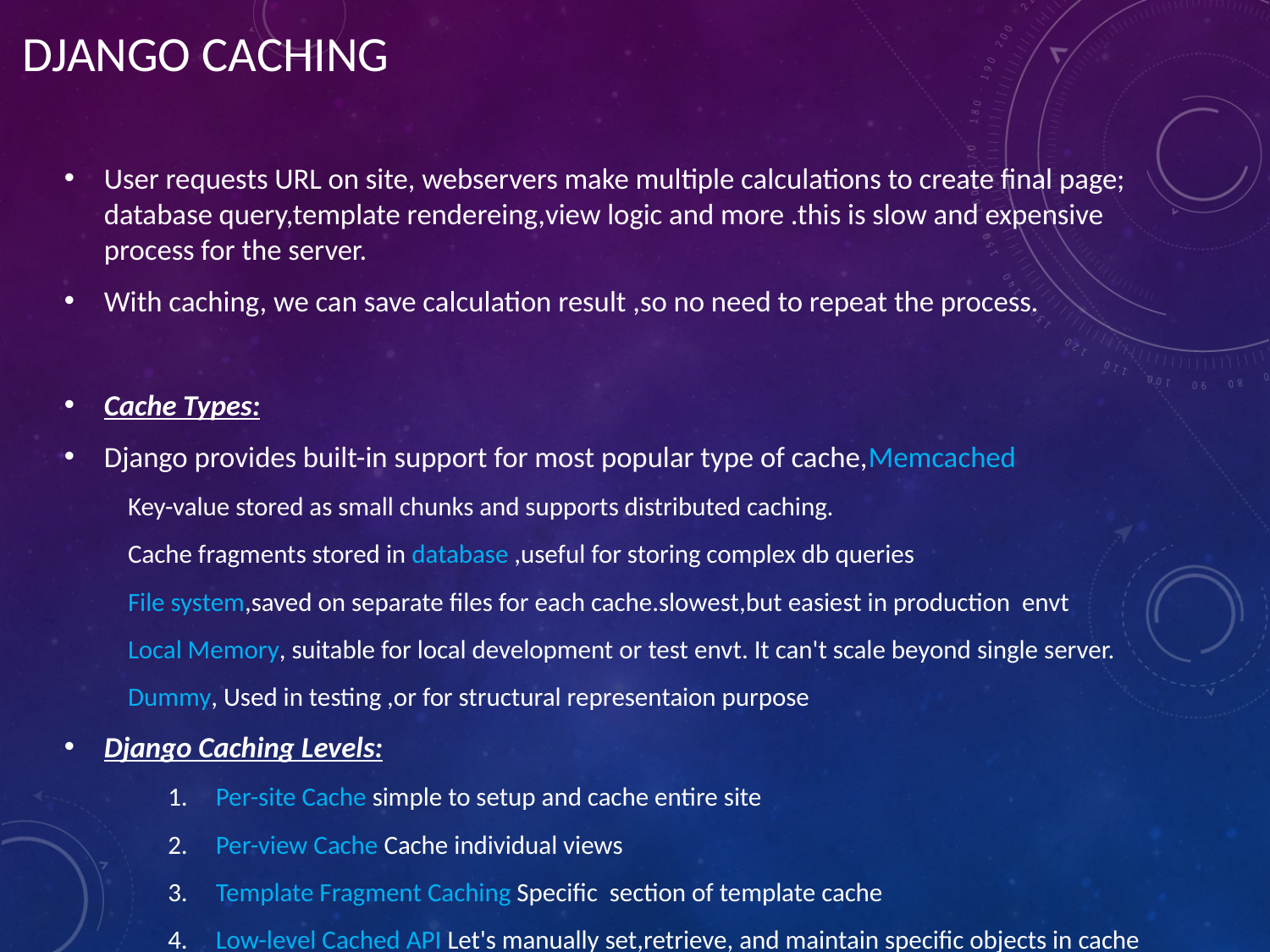

# Django caching
User requests URL on site, webservers make multiple calculations to create final page; database query,template rendereing,view logic and more .this is slow and expensive process for the server.
With caching, we can save calculation result ,so no need to repeat the process.

Cache Types:
Django provides built-in support for most popular type of cache,Memcached
Key-value stored as small chunks and supports distributed caching.
Cache fragments stored in database ,useful for storing complex db queries
File system,saved on separate files for each cache.slowest,but easiest in production  envt
Local Memory, suitable for local development or test envt. It can't scale beyond single server.
Dummy, Used in testing ,or for structural representaion purpose
Django Caching Levels:
Per-site Cache simple to setup and cache entire site
Per-view Cache Cache individual views
Template Fragment Caching Specific  section of template cache
Low-level Cached API Let's manually set,retrieve, and maintain specific objects in cache